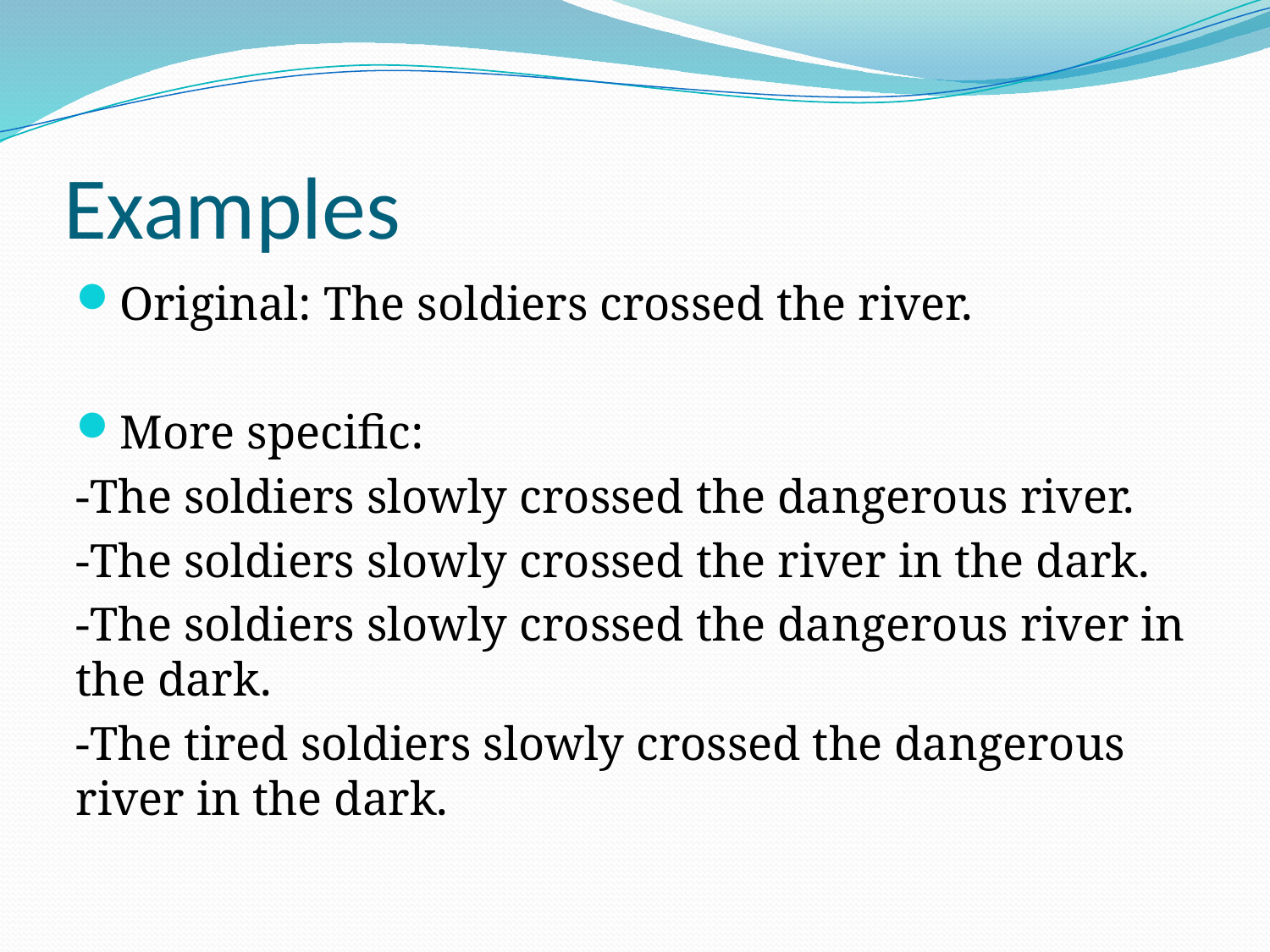

# Examples
Original: The soldiers crossed the river.

More specific:
-The soldiers slowly crossed the dangerous river.
-The soldiers slowly crossed the river in the dark.
-The soldiers slowly crossed the dangerous river in the dark.
-The tired soldiers slowly crossed the dangerous river in the dark.